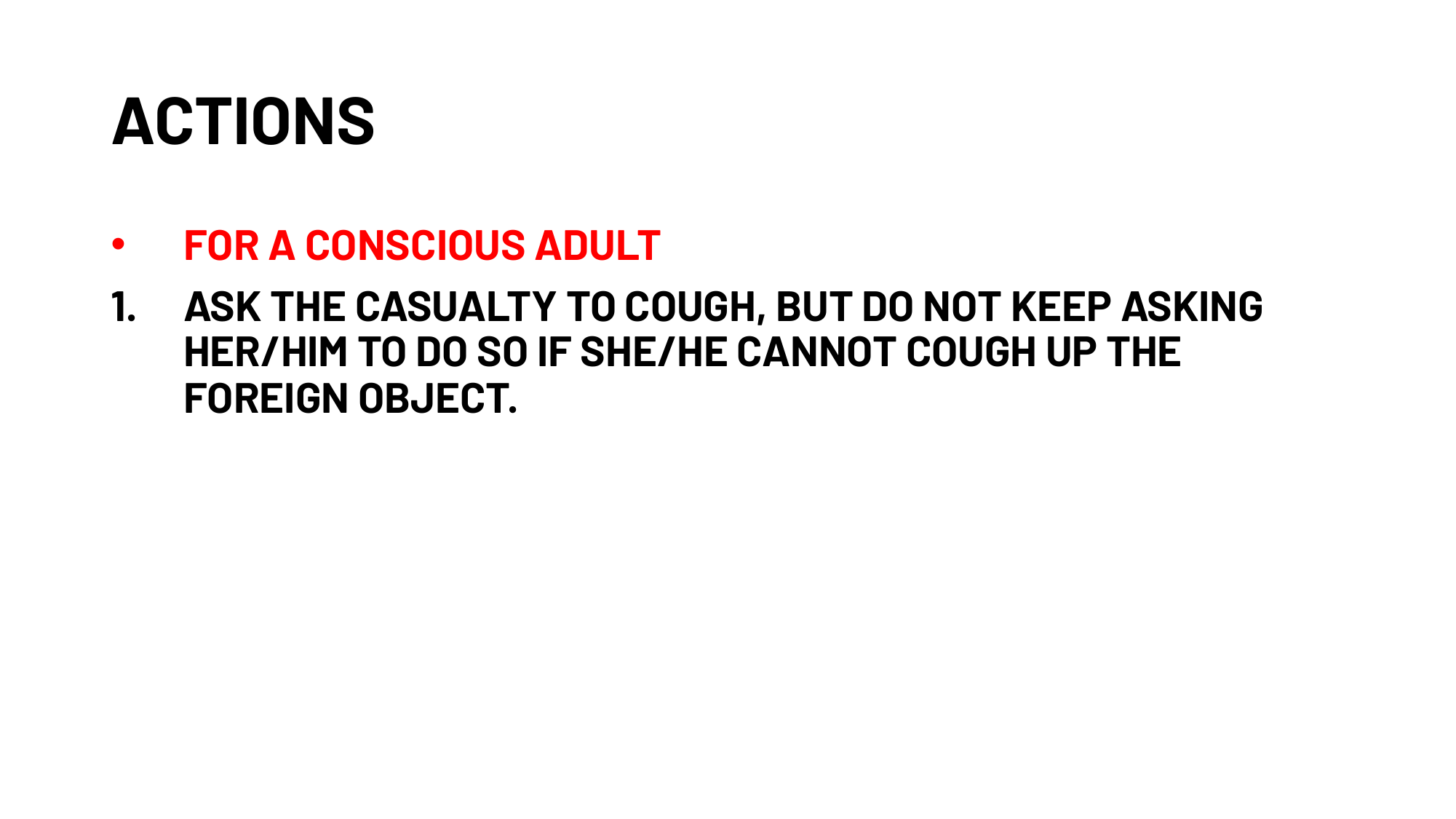

# ACTIONS
FOR A CONSCIOUS ADULT
ASK THE CASUALTY TO COUGH, BUT DO NOT KEEP ASKING HER/HIM TO DO SO IF SHE/HE CANNOT COUGH UP THE FOREIGN OBJECT.